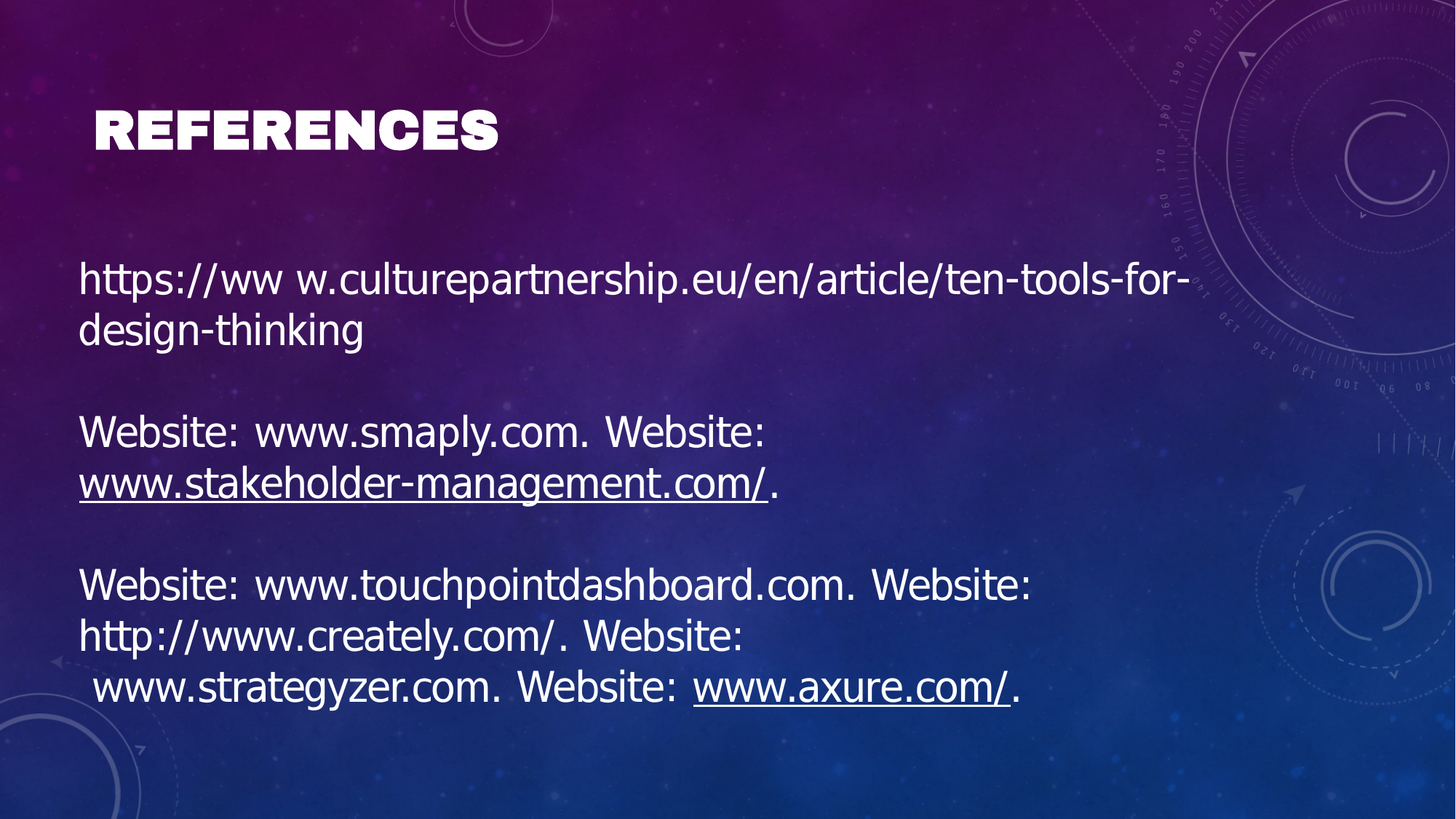

# REFERENCES
https://ww w.culturepartnership.eu/en/article/ten-tools-for-design-thinking

Website: www.smaply.com. Website: www.stakeholder-management.com/.

Website: www.touchpointdashboard.com. Website: http://www.creately.com/. Website:
 www.strategyzer.com. Website: www.axure.com/.